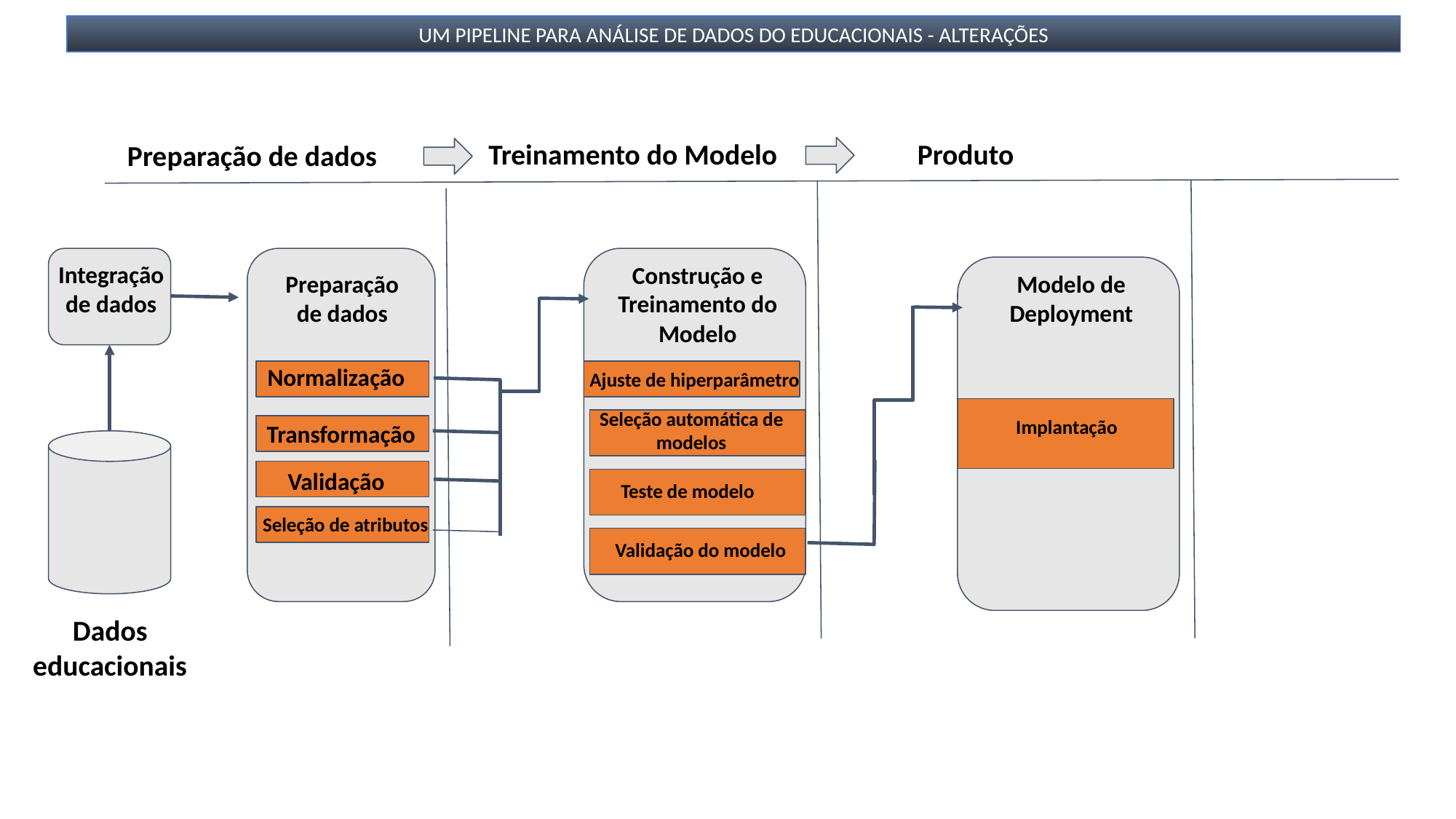

UM PIPELINE PARA ANÁLISE DE DADOS DO EDUCACIONAIS - ALTERAÇÕES
Treinamento do Modelo
Produto
Preparação de dados

Integração de dados

Construção e Treinamento do Modelo

Modelo de Deployment
Preparação de dados
Normalização
Ajuste de hiperparâmetro

Seleção automática de modelos

Implantação
Transformação

Validação

Teste de modelo

Seleção de atributos

Validação do modelo

Dados educacionais